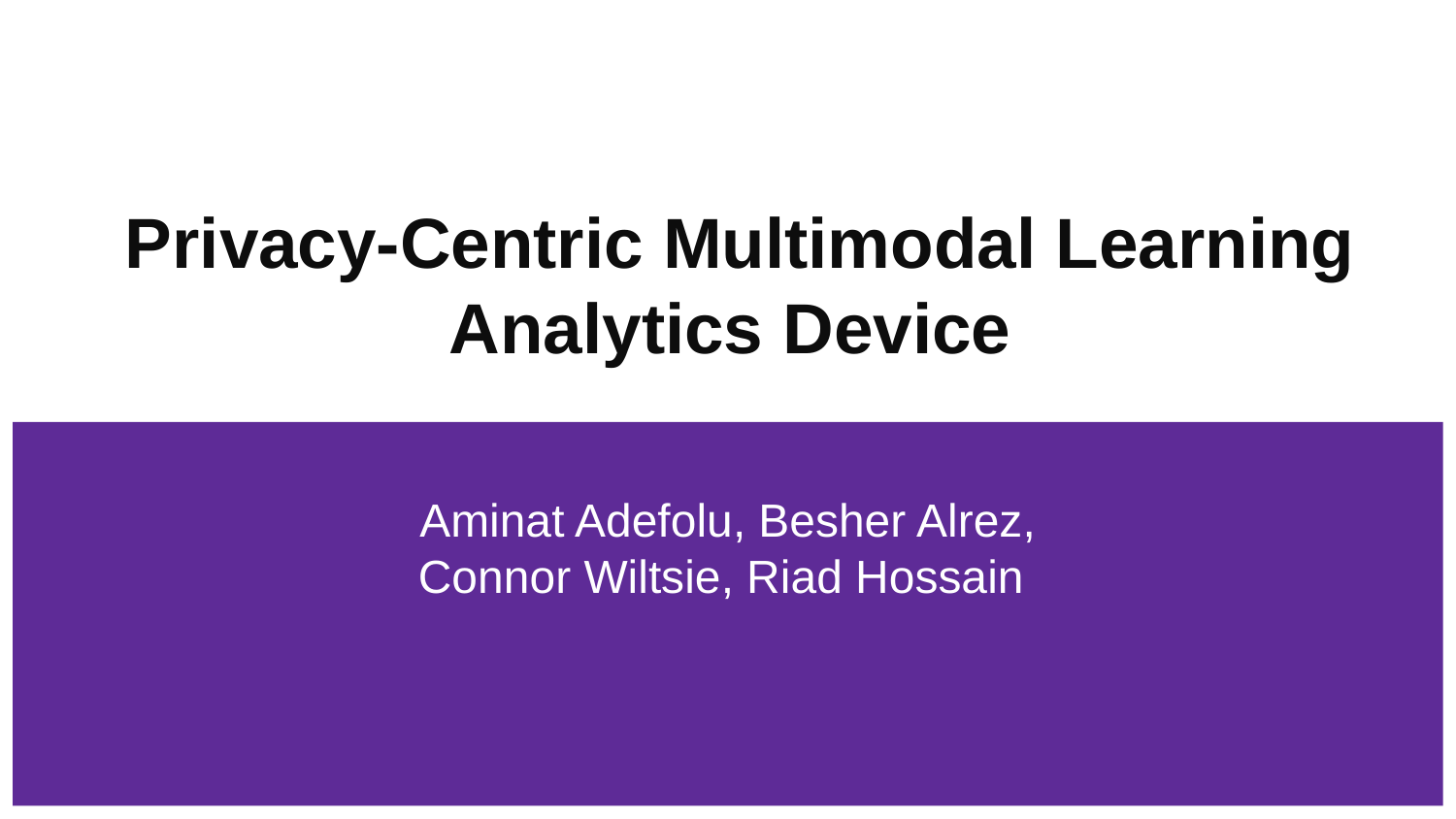

# Privacy-Centric Multimodal Learning Analytics Device

Aminat Adefolu, Besher Alrez,
Connor Wiltsie, Riad Hossain